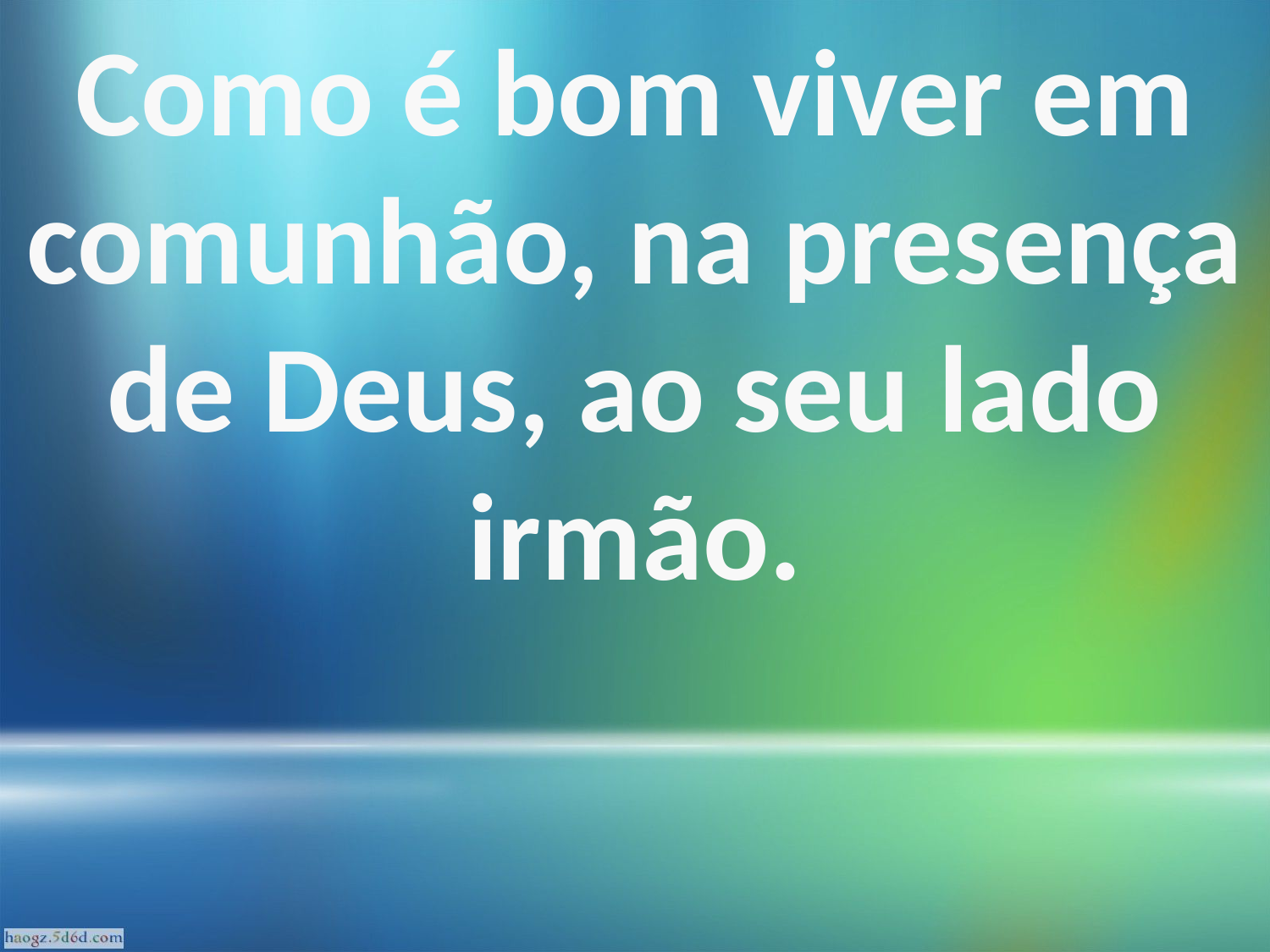

Como é bom viver em comunhão, na presença de Deus, ao seu lado irmão.